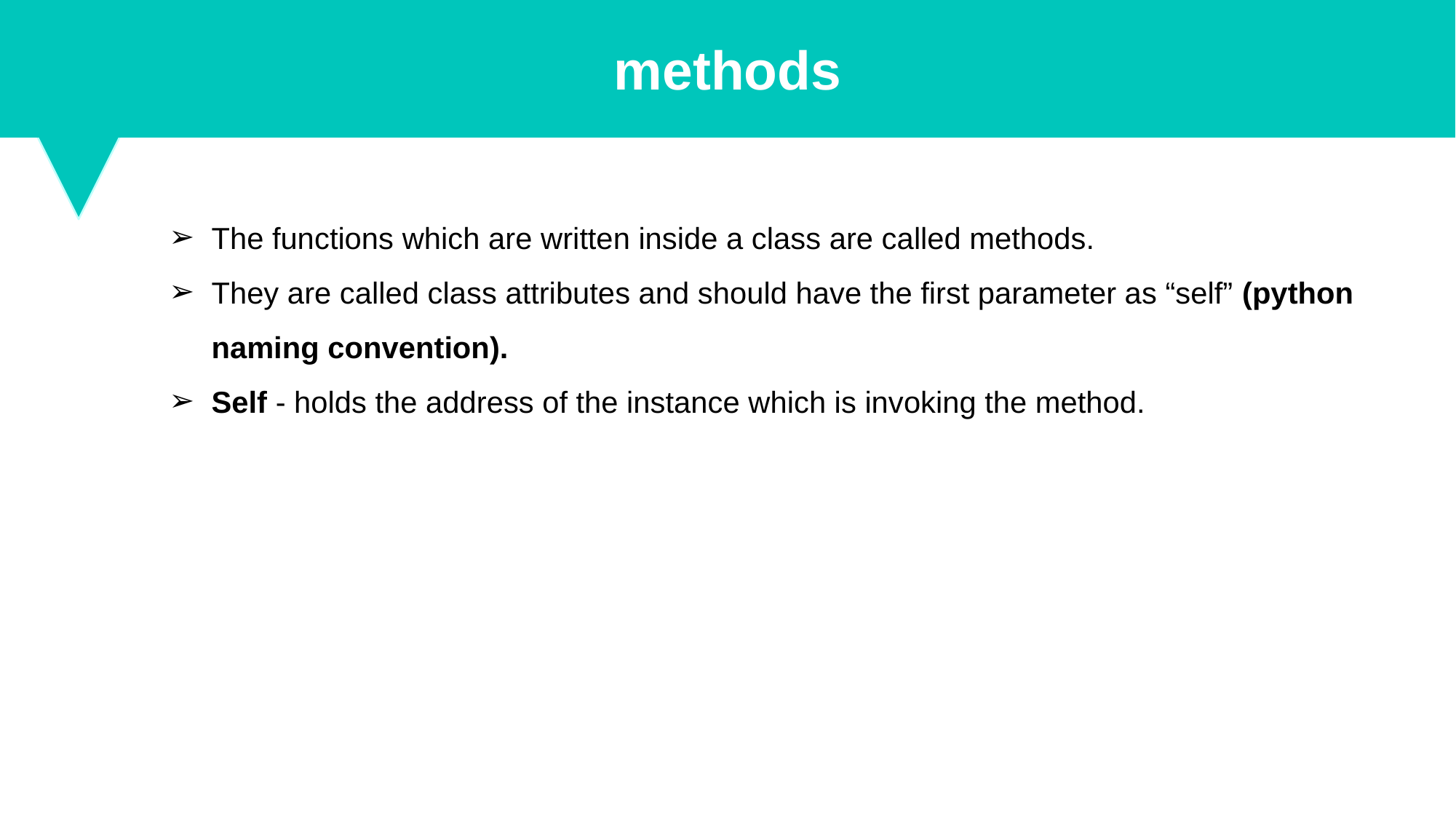

methods

The functions which are written inside a class are called methods.
They are called class attributes and should have the first parameter as “self” (python naming convention).
Self - holds the address of the instance which is invoking the method.